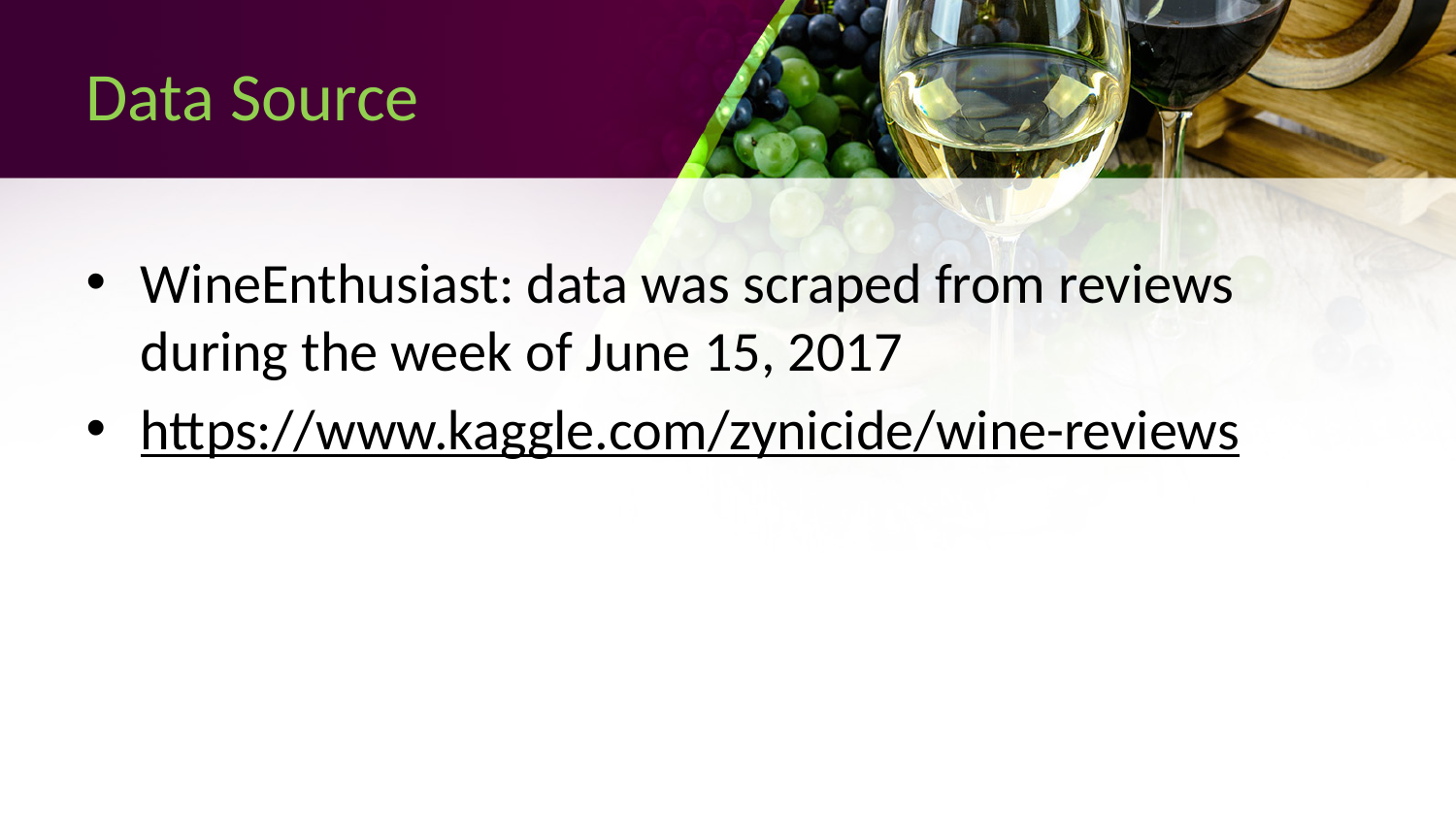

# Data Source
WineEnthusiast: data was scraped from reviews during the week of June 15, 2017
https://www.kaggle.com/zynicide/wine-reviews